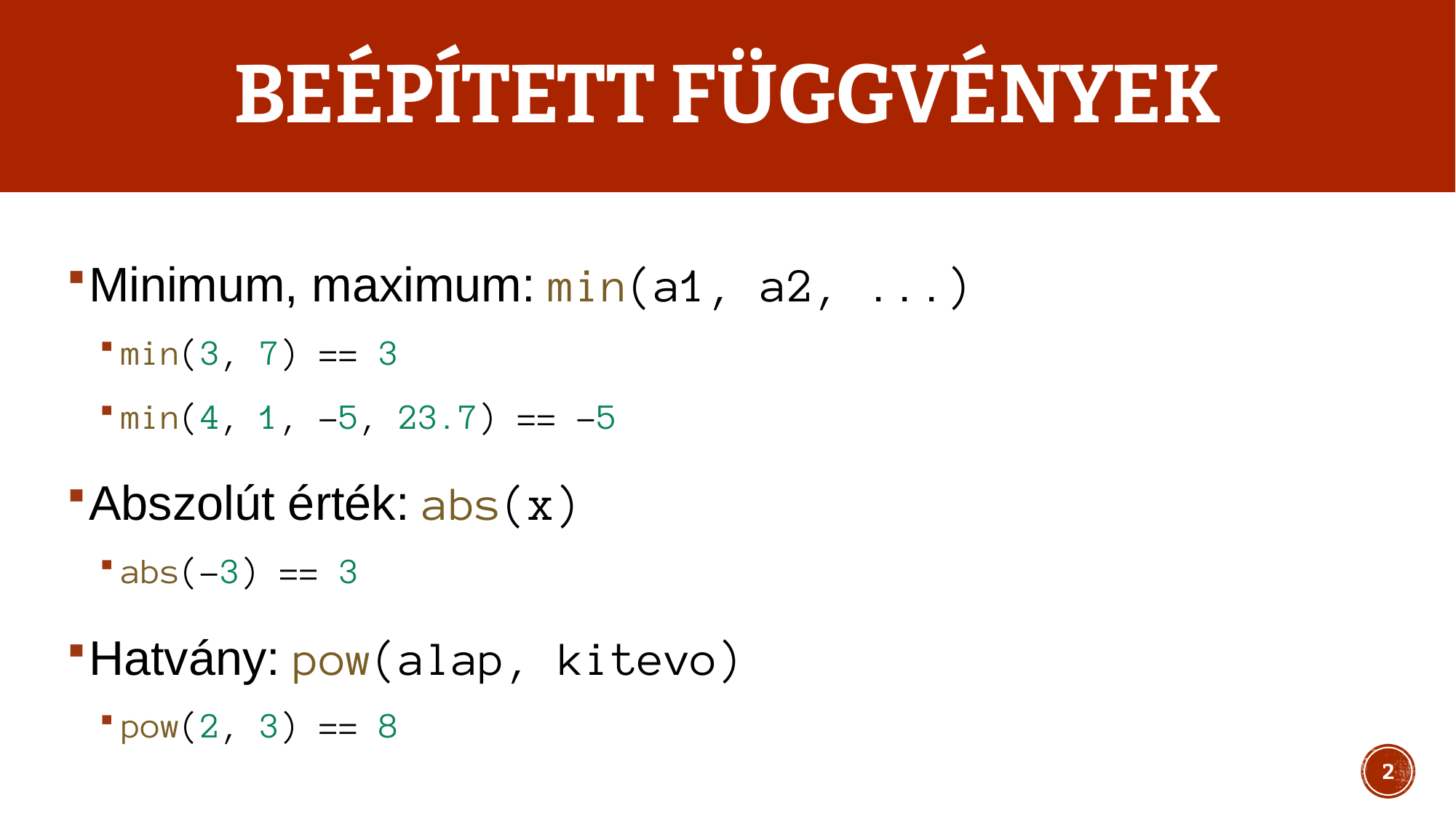

# Beépített függvények
Minimum, maximum: min(a1, a2, ...)
min(3, 7) == 3
min(4, 1, -5, 23.7) == -5
Abszolút érték: abs(x)
abs(-3) == 3
Hatvány: pow(alap, kitevo)
pow(2, 3) == 8

2